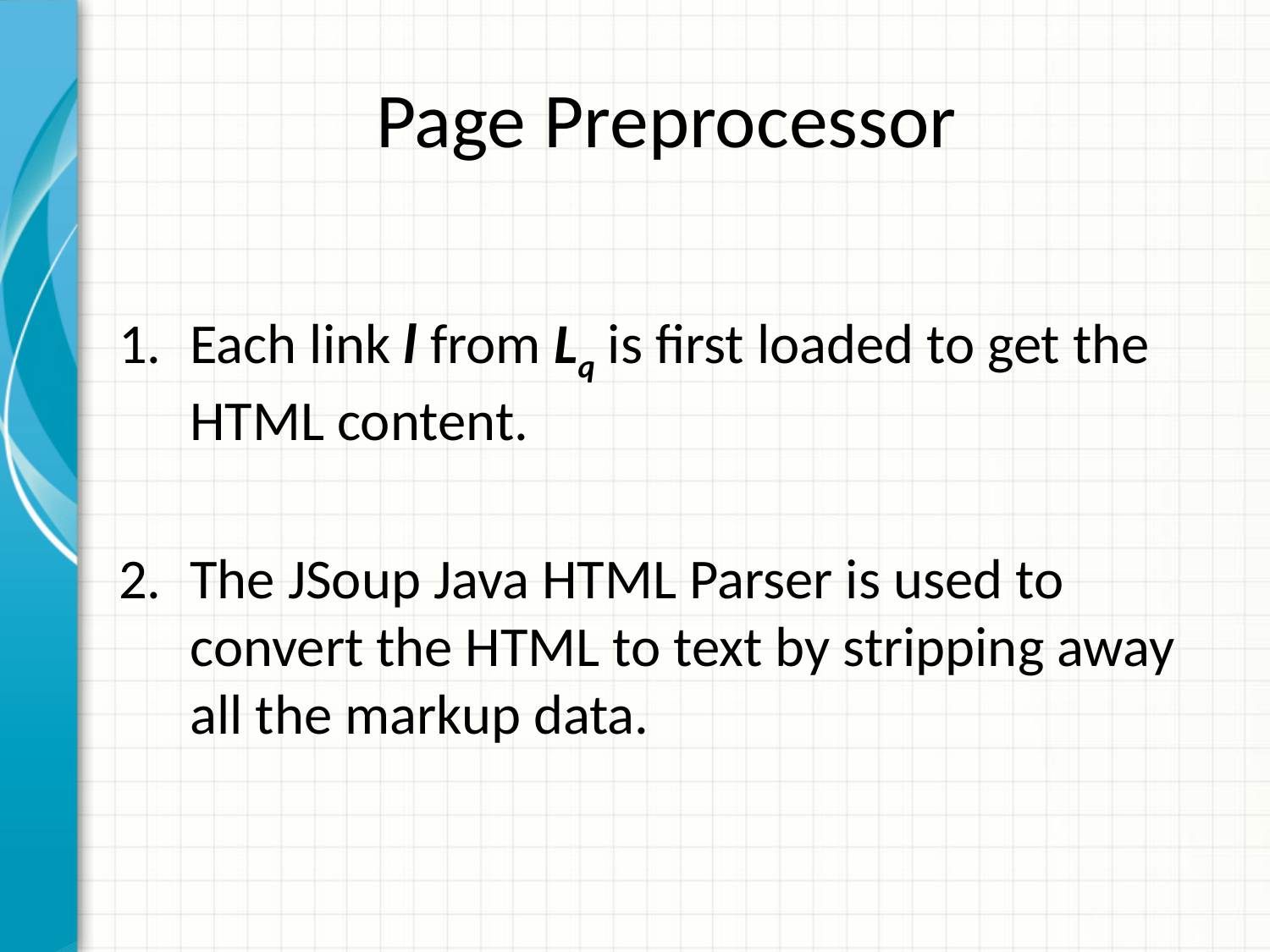

# Page Preprocessor

Each link l from Lq is first loaded to get the HTML content.

The JSoup Java HTML Parser is used to convert the HTML to text by stripping away all the markup data.